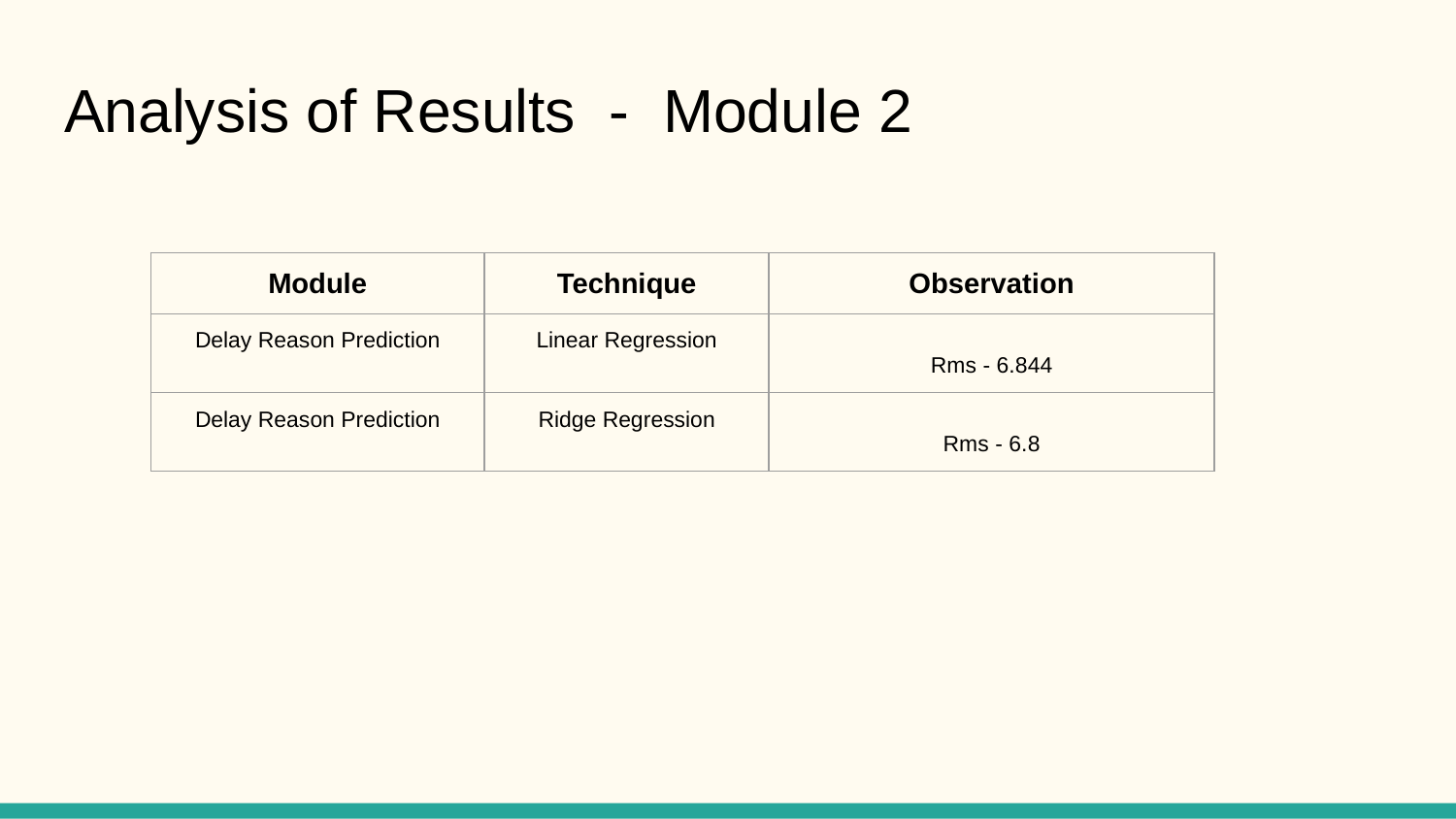

# Analysis of Results  -  Module 2

| Module | Technique | Observation |
| --- | --- | --- |
| Delay Reason Prediction | Linear Regression | Rms - 6.844 |
| Delay Reason Prediction | Ridge Regression | Rms - 6.8 |